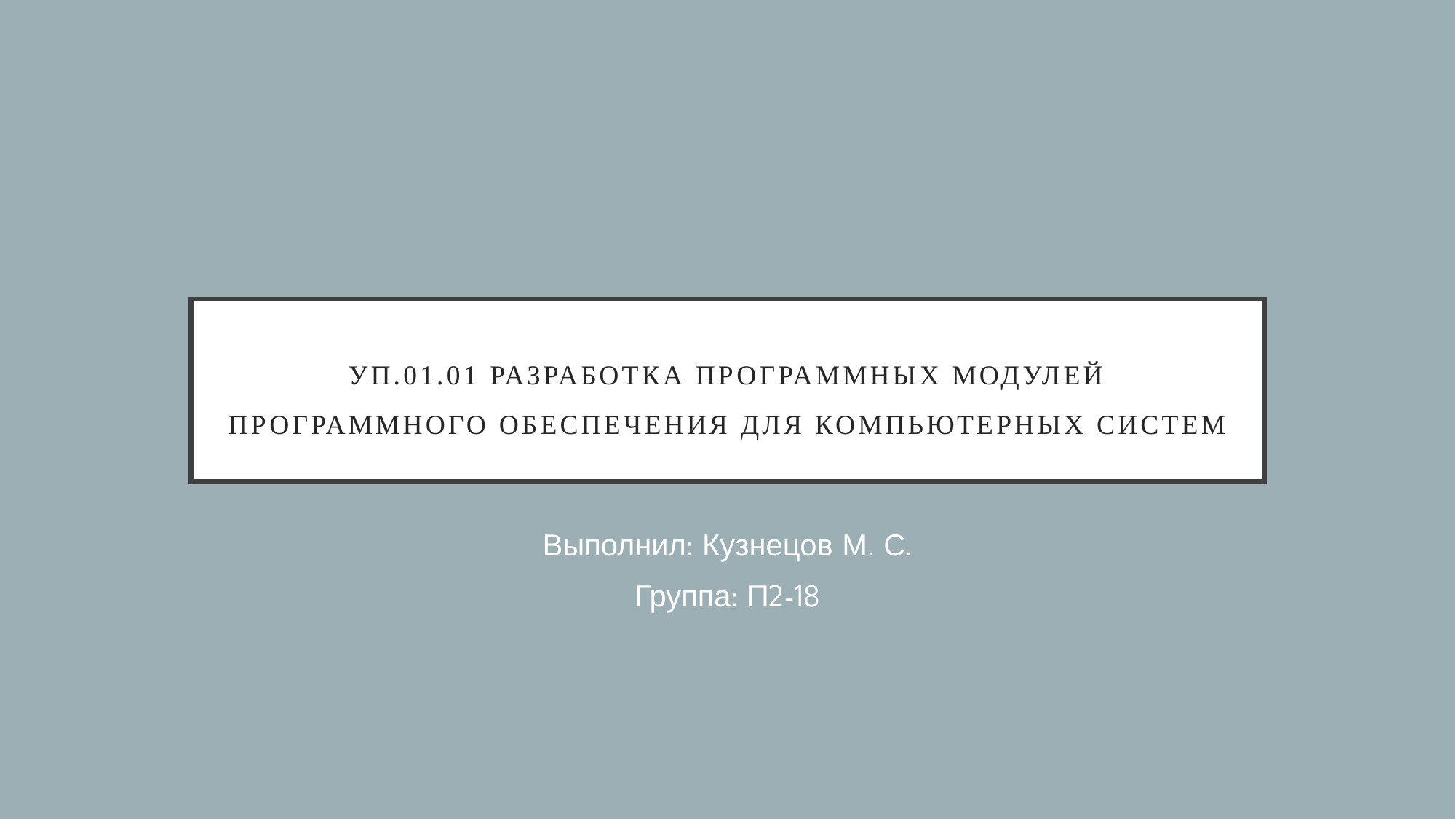

# УП.01.01 Разработка программных модулей программного обеспечения для компьютерных систем
Выполнил: Кузнецов М. С.
Группа: П2-18